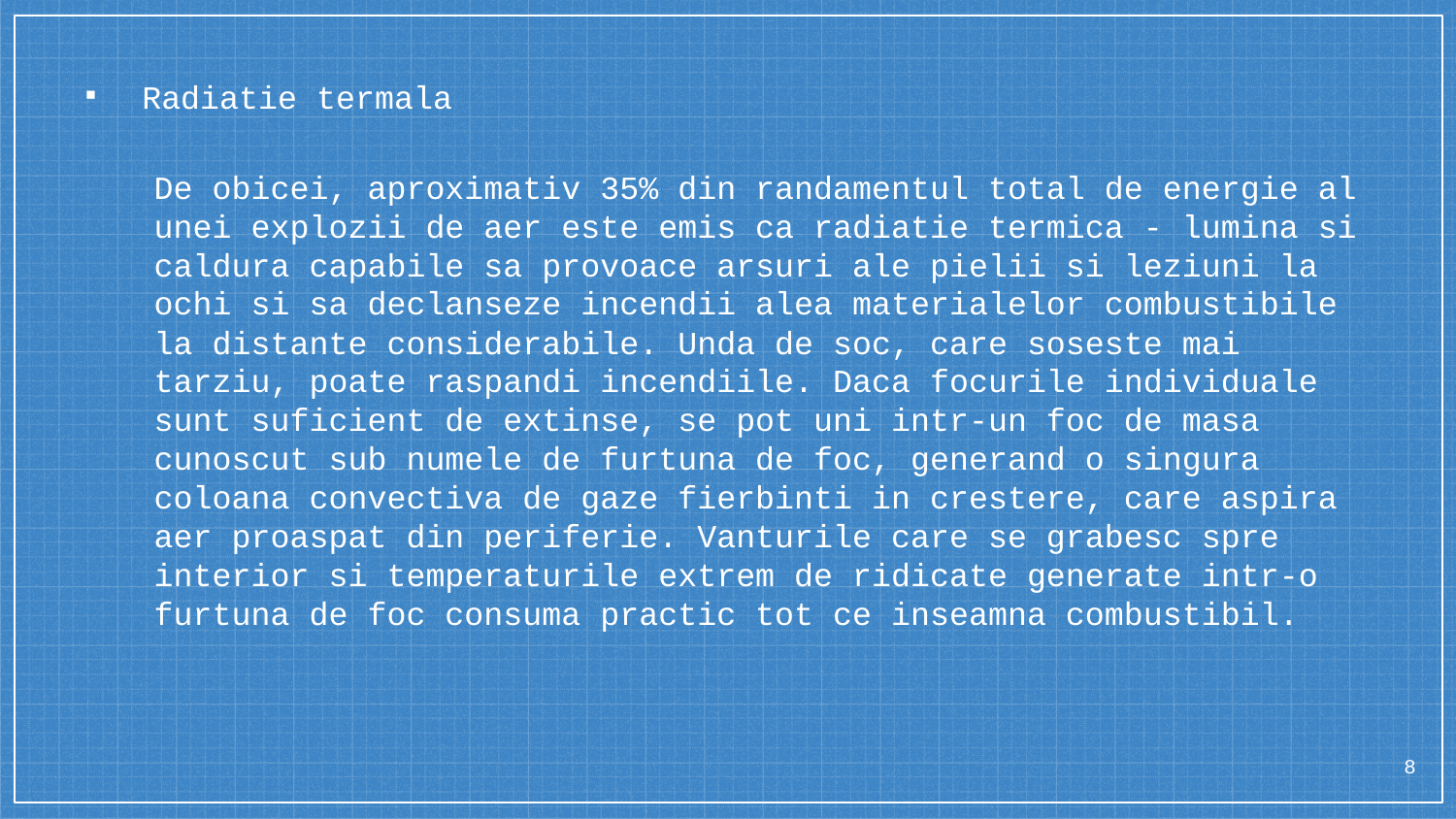

Radiatie termala

De obicei, aproximativ 35% din randamentul total de energie al unei explozii de aer este emis ca radiatie termica - lumina si caldura capabile sa provoace arsuri ale pielii si leziuni la ochi si sa declanseze incendii alea materialelor combustibile la distante considerabile. Unda de soc, care soseste mai tarziu, poate raspandi incendiile. Daca focurile individuale sunt suficient de extinse, se pot uni intr-un foc de masa cunoscut sub numele de furtuna de foc, generand o singura coloana convectiva de gaze fierbinti in crestere, care aspira aer proaspat din periferie. Vanturile care se grabesc spre interior si temperaturile extrem de ridicate generate intr-o furtuna de foc consuma practic tot ce inseamna combustibil.
8